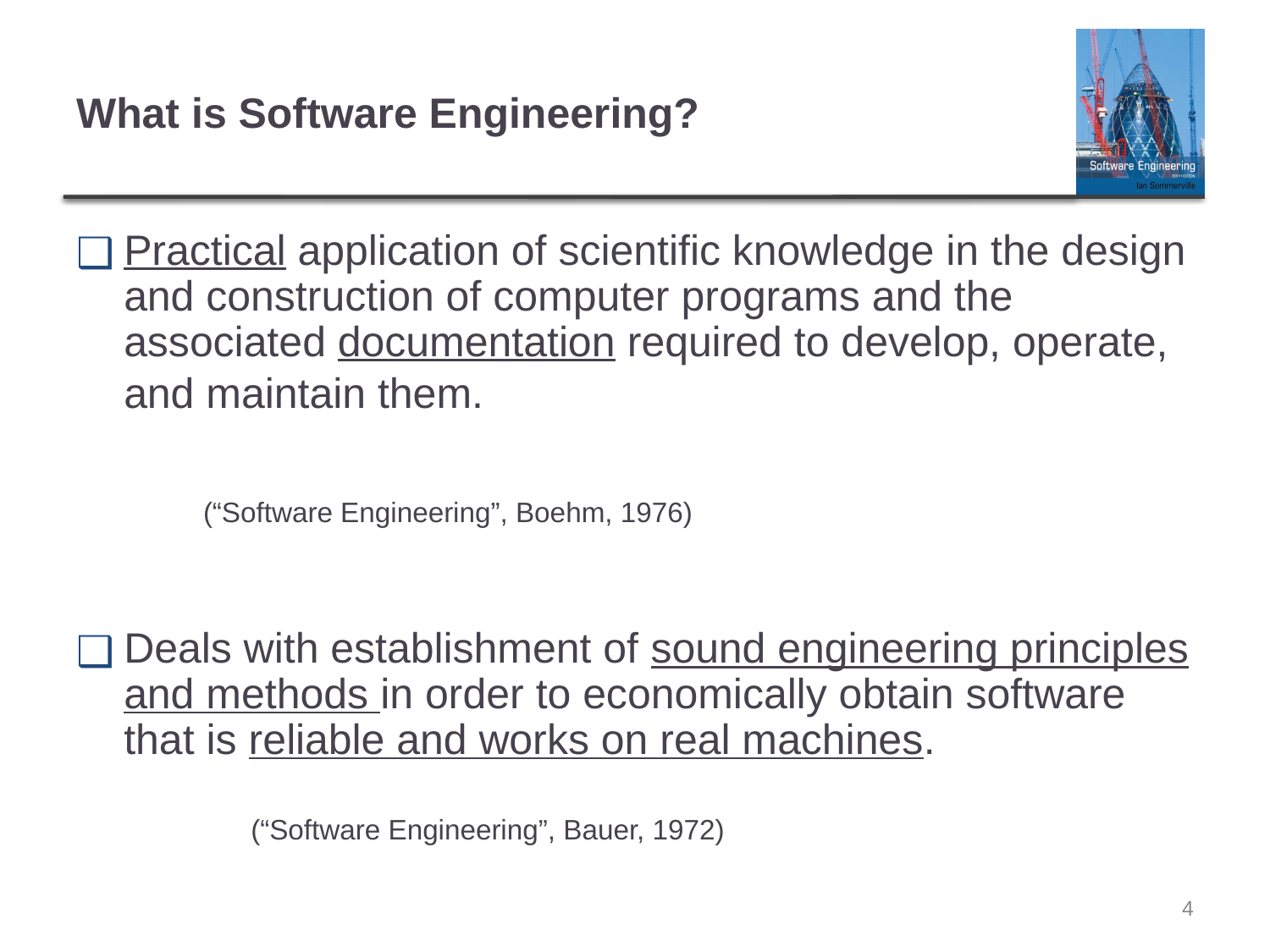

# What is Software Engineering?
Practical application of scientific knowledge in the design and construction of computer programs and the associated documentation required to develop, operate, and maintain them.
									(“Software Engineering”, Boehm, 1976)

Deals with establishment of sound engineering principles and methods in order to economically obtain software that is reliable and works on real machines.
										(“Software Engineering”, Bauer, 1972)
4